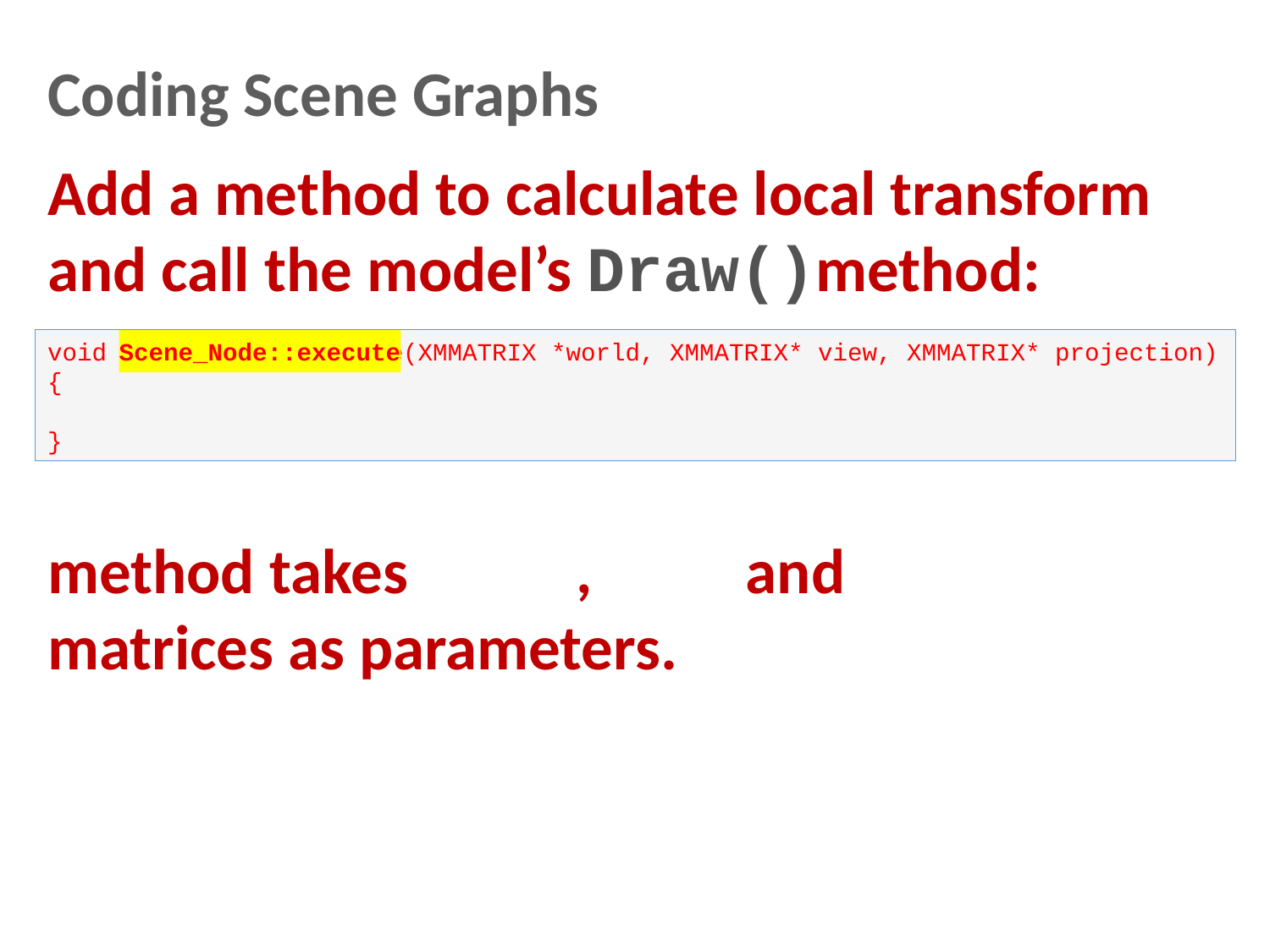

Coding Scene Graphs
Add a method to calculate local transform and call the model’s Draw()method:
void Scene_Node::execute(XMMATRIX *world, XMMATRIX* view, XMMATRIX* projection)
{

}
Scene_Node::execute
method takes world, view and projection matrices as parameters.